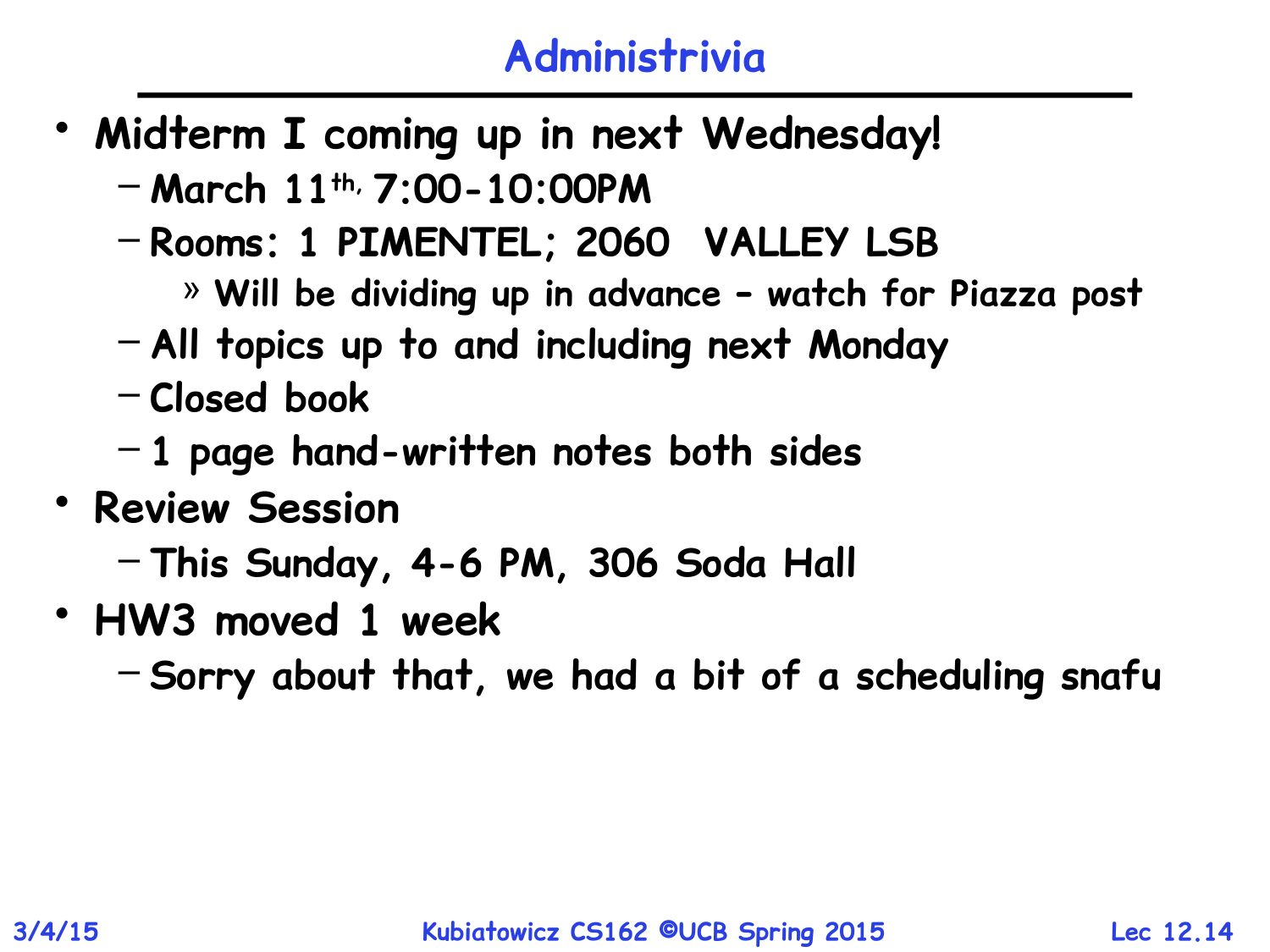

# Administrivia
Midterm I coming up in next Wednesday!
March 11th, 7:00-10:00PM
Rooms: 1 PIMENTEL; 2060  VALLEY LSB
Will be dividing up in advance – watch for Piazza post
All topics up to and including next Monday
Closed book
1 page hand-written notes both sides
Review Session
This Sunday, 4-6 PM, 306 Soda Hall
HW3 moved 1 week
Sorry about that, we had a bit of a scheduling snafu